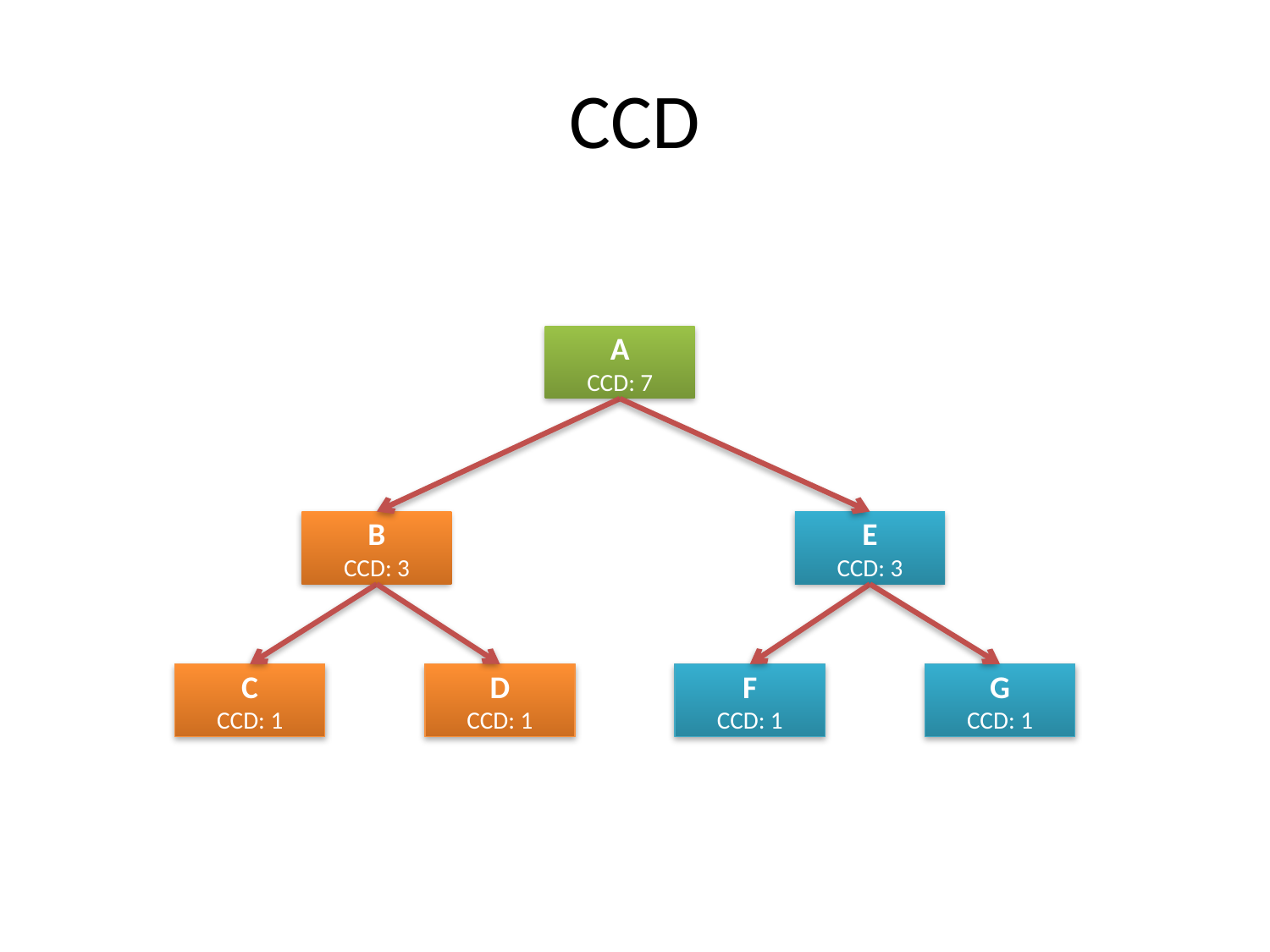

# CCD
A
CCD: 7
B
CCD: 3
E
CCD: 3
C
CCD: 1
D
CCD: 1
F
CCD: 1
G
CCD: 1